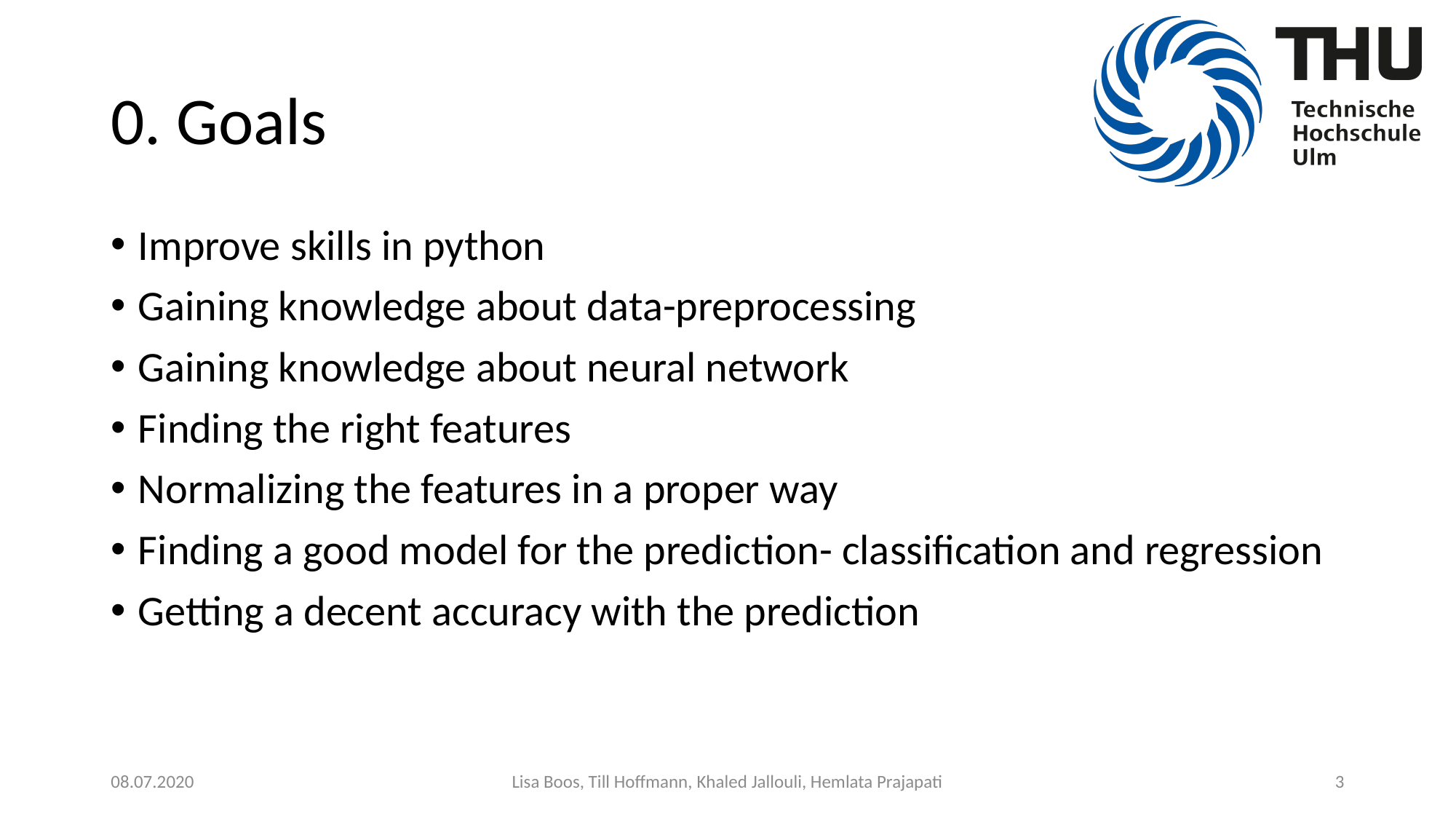

# 0. Goals
Improve skills in python
Gaining knowledge about data-preprocessing
Gaining knowledge about neural network
Finding the right features
Normalizing the features in a proper way
Finding a good model for the prediction- classification and regression
Getting a decent accuracy with the prediction

08.07.2020
Lisa Boos, Till Hoffmann, Khaled Jallouli, Hemlata Prajapati
3